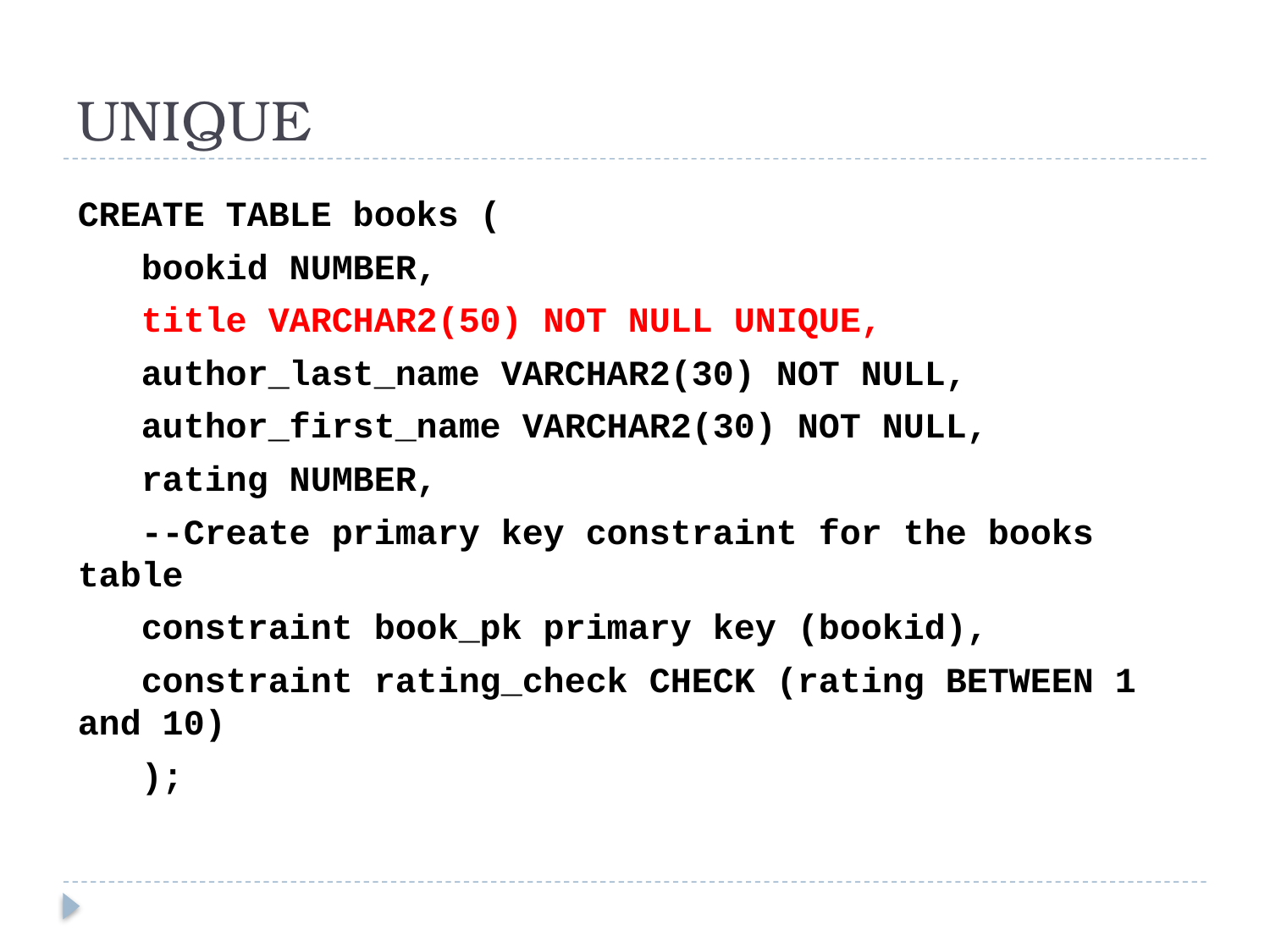

# UNIQUE
CREATE TABLE books (
   bookid NUMBER,
   title VARCHAR2(50) NOT NULL UNIQUE,
   author_last_name VARCHAR2(30) NOT NULL,
   author_first_name VARCHAR2(30) NOT NULL,
   rating NUMBER,
   --Create primary key constraint for the books table
   constraint book_pk primary key (bookid),
   constraint rating_check CHECK (rating BETWEEN 1 and 10)
   );